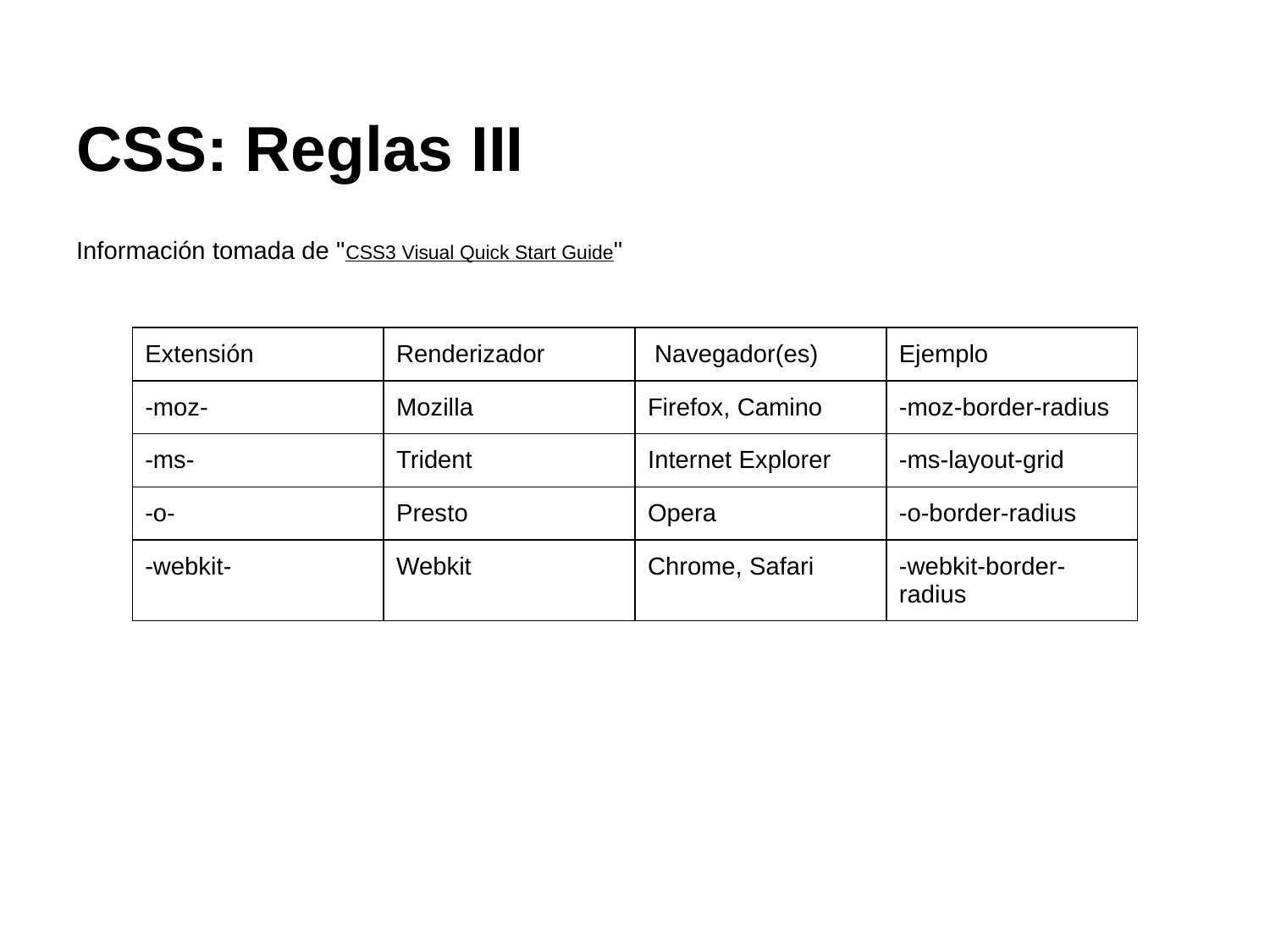

# CSS: Reglas III
Información tomada de "CSS3 Visual Quick Start Guide"

| Extensión | Renderizador | Navegador(es) | Ejemplo |
| --- | --- | --- | --- |
| -moz- | Mozilla | Firefox, Camino | -moz-border-radius |
| -ms- | Trident | Internet Explorer | -ms-layout-grid |
| -o- | Presto | Opera | -o-border-radius |
| -webkit- | Webkit | Chrome, Safari | -webkit-border-radius |